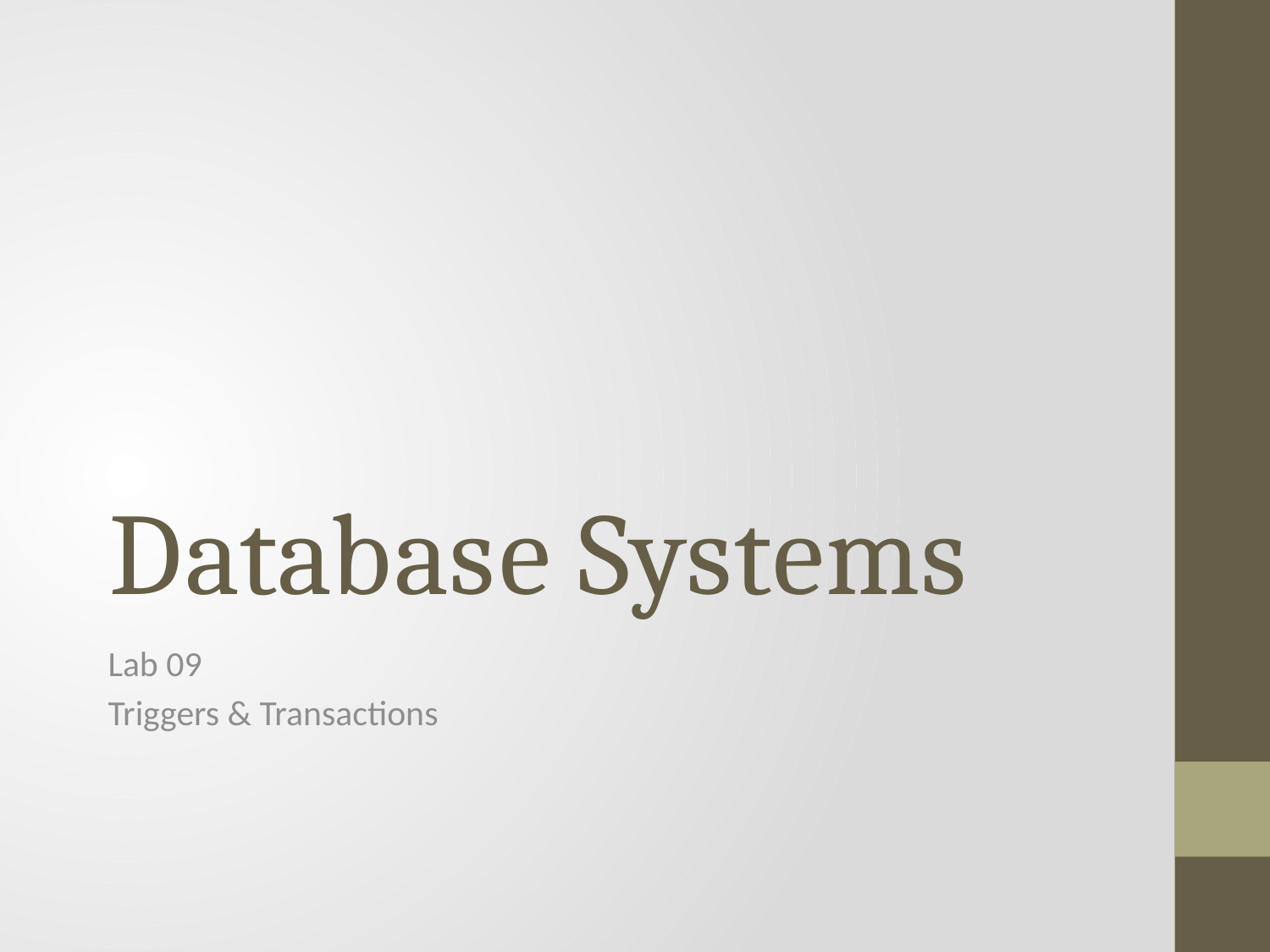

# Database Systems
Lab 09
Triggers & Transactions